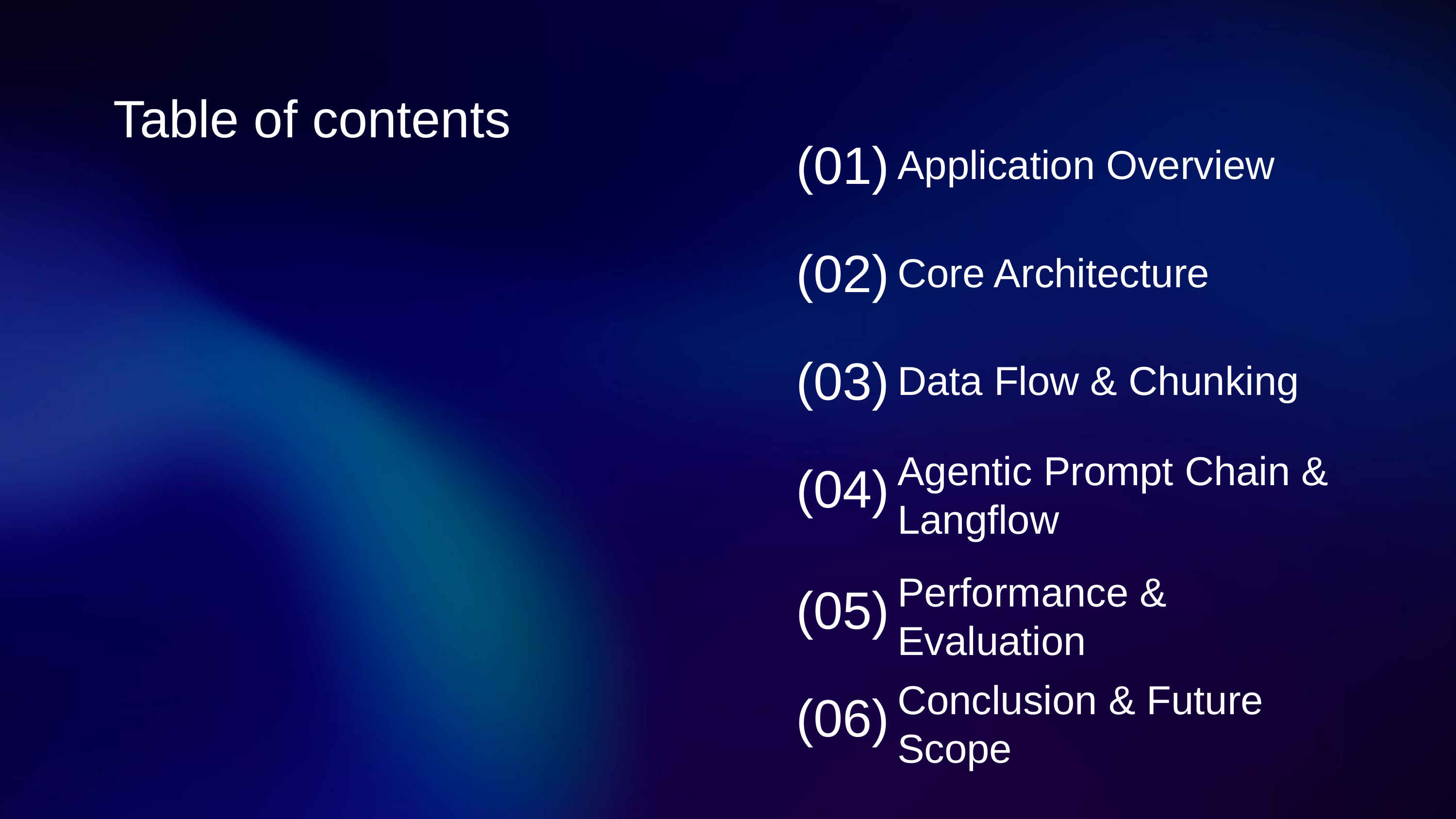

Table of contents

(01)

Application Overview

(02)

Core Architecture

(03)

Data Flow & Chunking

(04)

Agentic Prompt Chain & Langflow

(05)

Performance & Evaluation

(06)

Conclusion & Future Scope